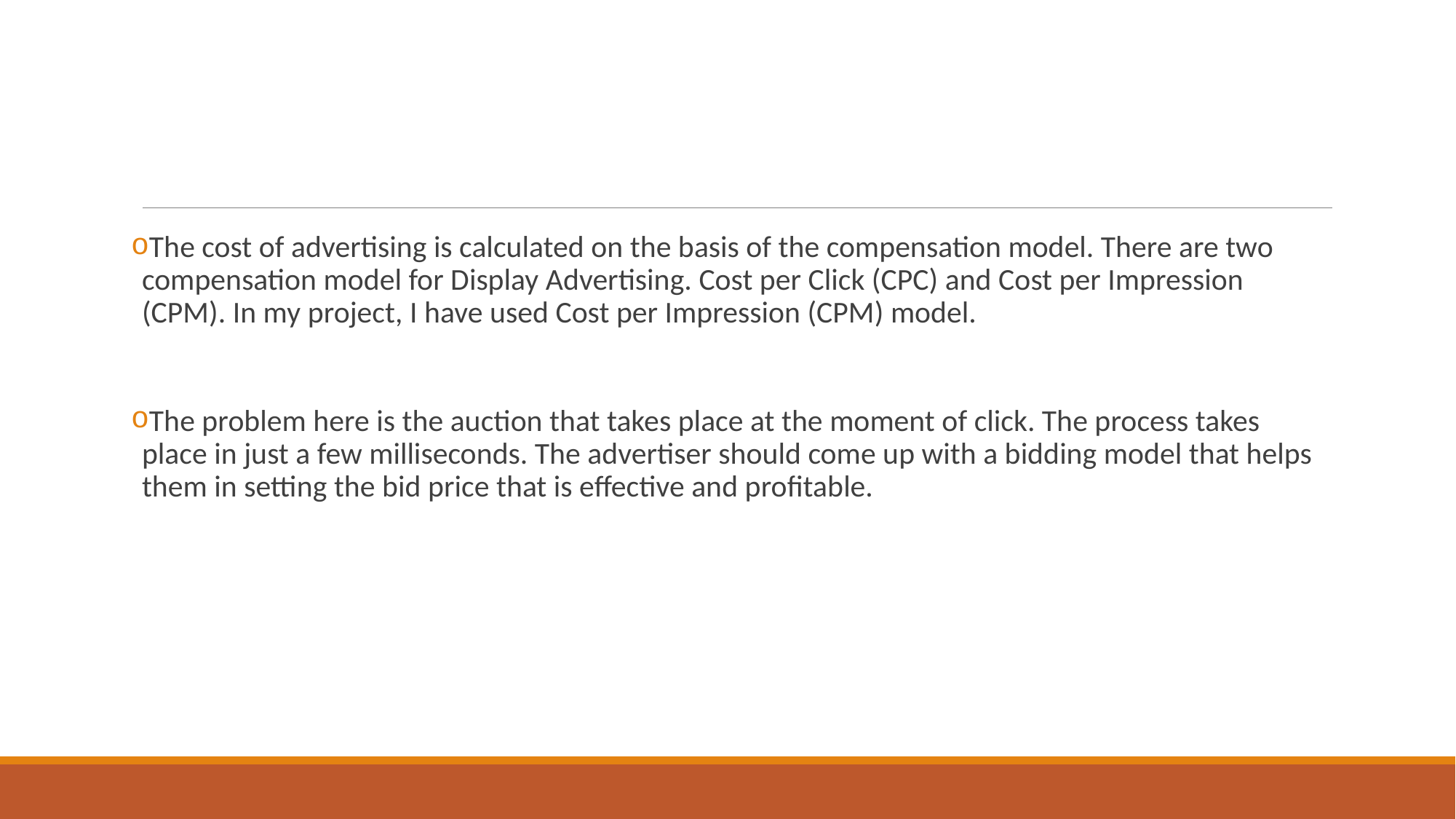

The cost of advertising is calculated on the basis of the compensation model. There are two compensation model for Display Advertising. Cost per Click (CPC) and Cost per Impression (CPM). In my project, I have used Cost per Impression (CPM) model.

The problem here is the auction that takes place at the moment of click. The process takes place in just a few milliseconds. The advertiser should come up with a bidding model that helps them in setting the bid price that is effective and profitable.